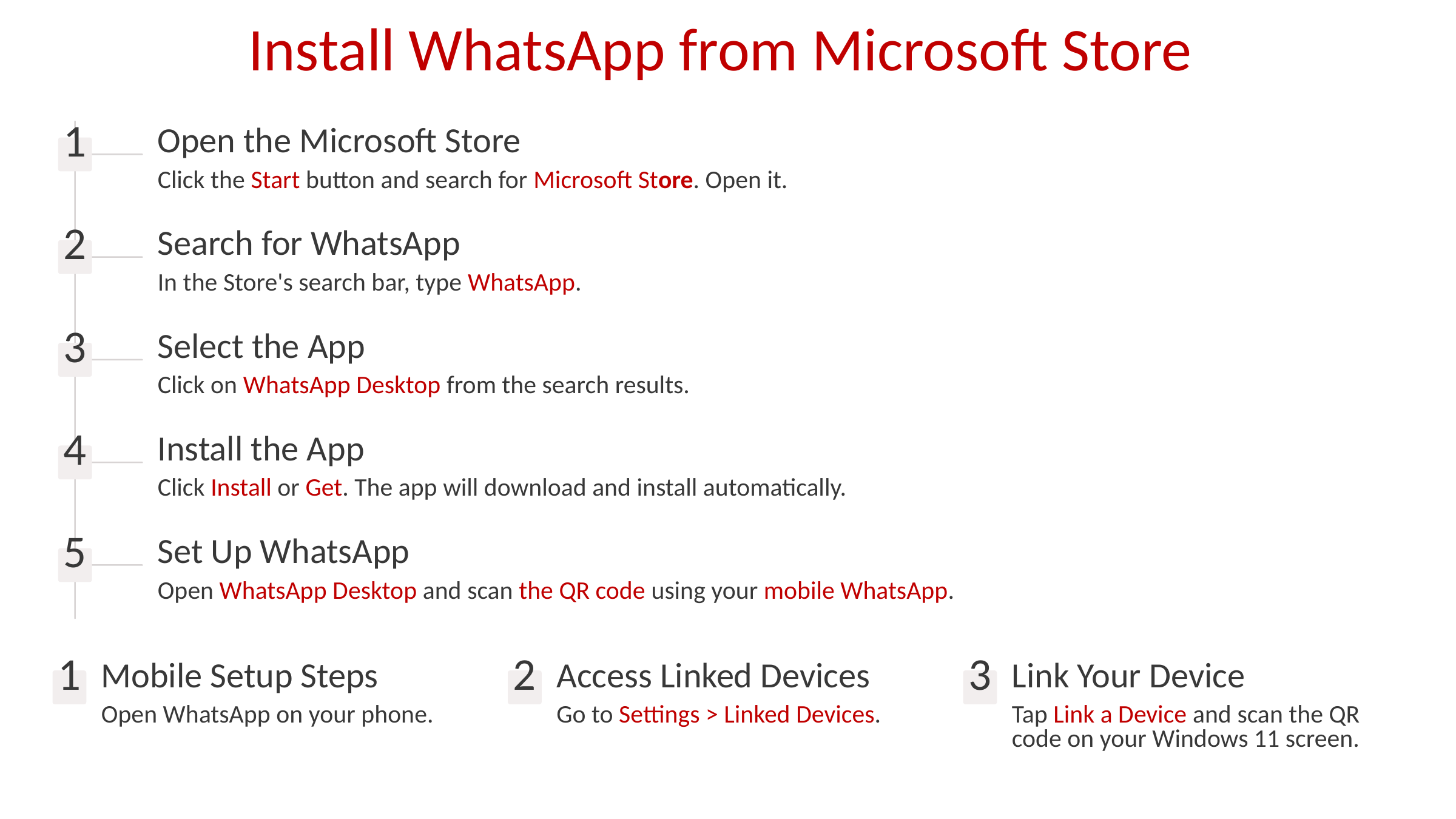

Install WhatsApp from Microsoft Store

Open the Microsoft Store

1

Click the Start button and search for Microsoft Store. Open it.
Search for WhatsApp

2

In the Store's search bar, type WhatsApp.
Select the App

3

Click on WhatsApp Desktop from the search results.
Install the App

4

Click Install or Get. The app will download and install automatically.
Set Up WhatsApp

5

Open WhatsApp Desktop and scan the QR code using your mobile WhatsApp.

Mobile Setup Steps

Access Linked Devices

Link Your Device
1
2
3
Open WhatsApp on your phone.
Go to Settings > Linked Devices.
Tap Link a Device and scan the QR code on your Windows 11 screen.